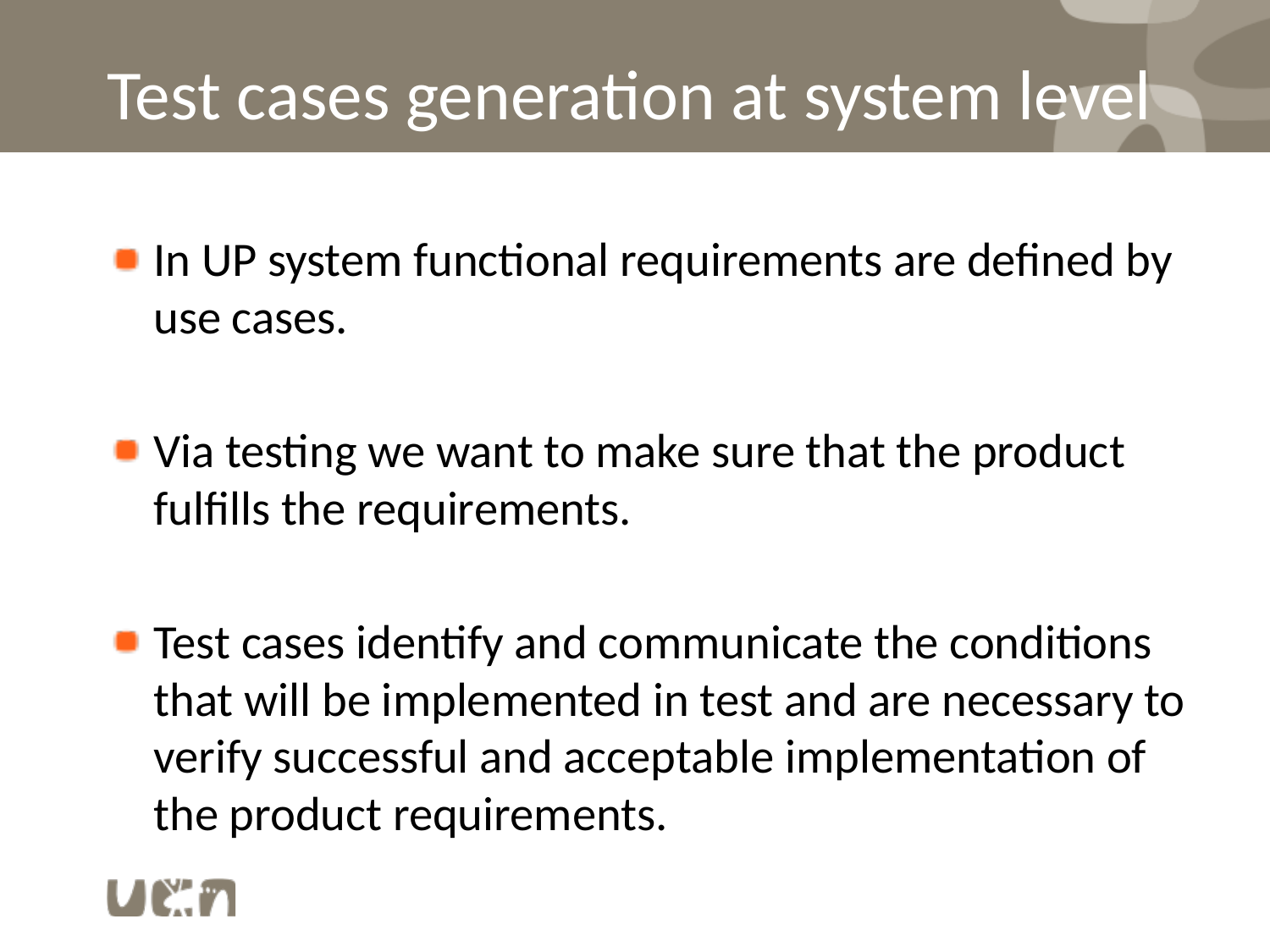

# Test cases generation at system level
In UP system functional requirements are defined by use cases.

Via testing we want to make sure that the product fulfills the requirements.

Test cases identify and communicate the conditions that will be implemented in test and are necessary to verify successful and acceptable implementation of the product requirements.